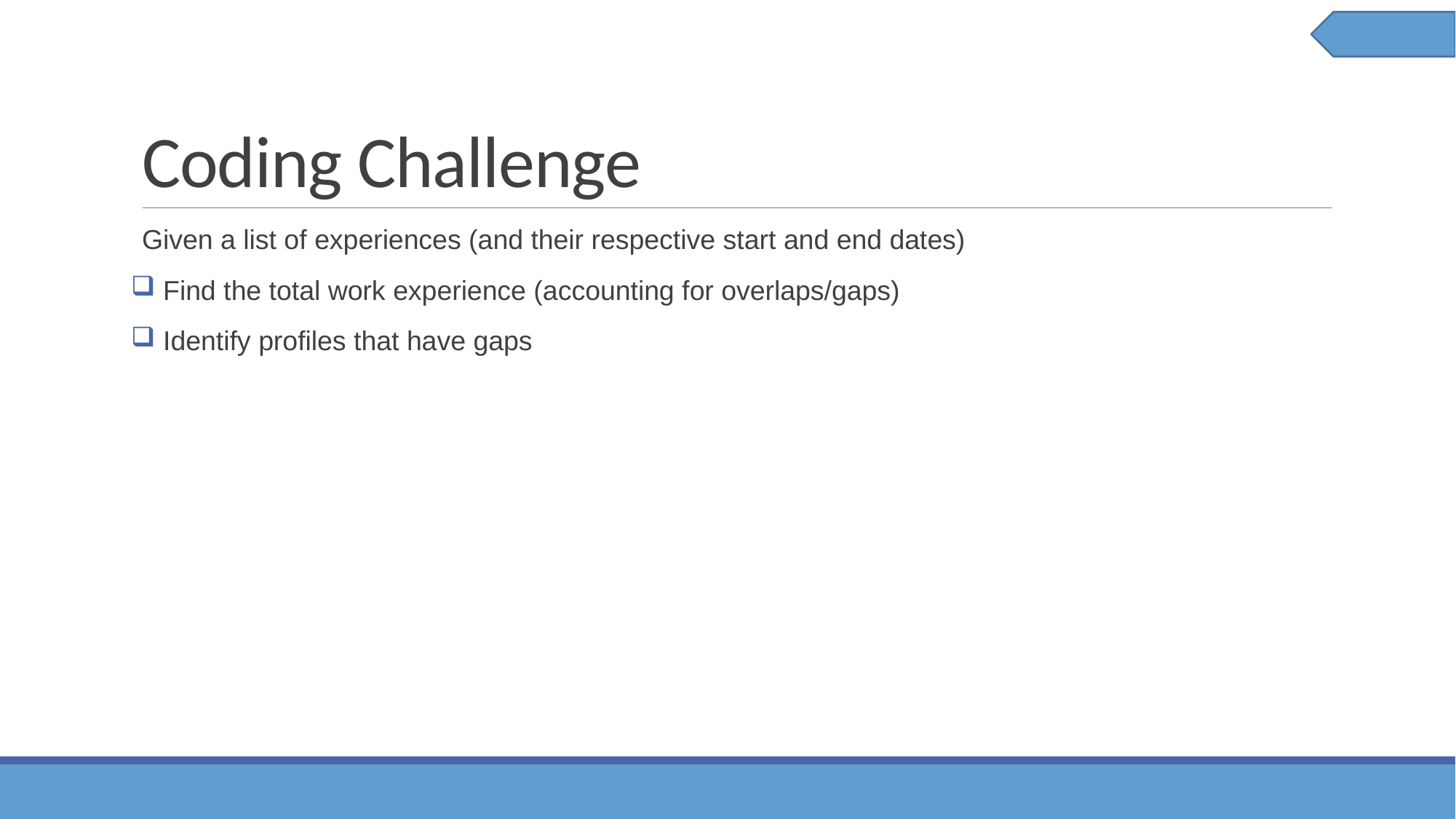

# Coding Challenge
Given a list of experiences (and their respective start and end dates)
 Find the total work experience (accounting for overlaps/gaps)
 Identify profiles that have gaps